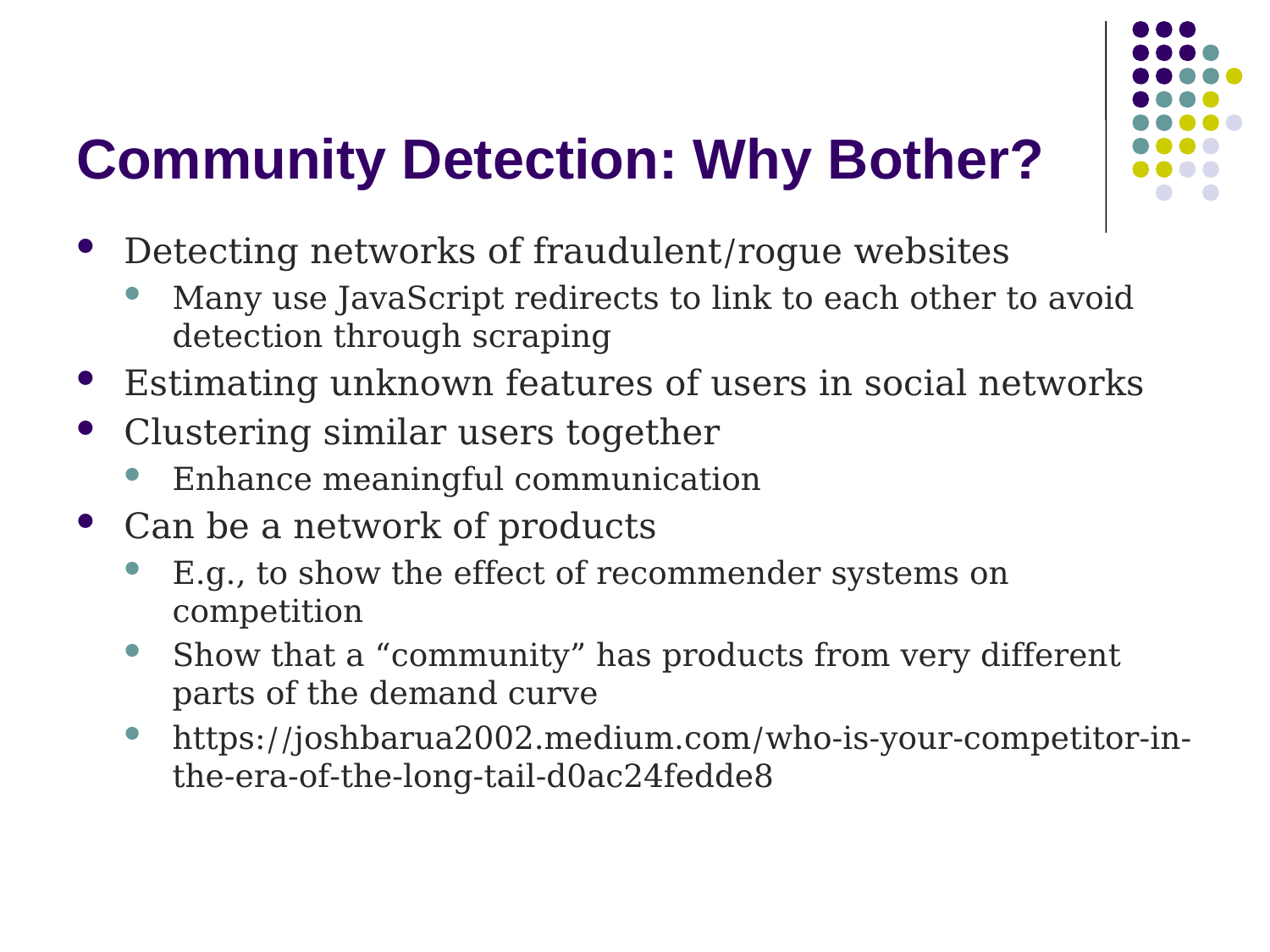

# Community Detection: Why Bother?
Detecting networks of fraudulent/rogue websites
Many use JavaScript redirects to link to each other to avoid detection through scraping
Estimating unknown features of users in social networks
Clustering similar users together
Enhance meaningful communication
Can be a network of products
E.g., to show the effect of recommender systems on competition
Show that a “community” has products from very different parts of the demand curve
https://joshbarua2002.medium.com/who-is-your-competitor-in-the-era-of-the-long-tail-d0ac24fedde8